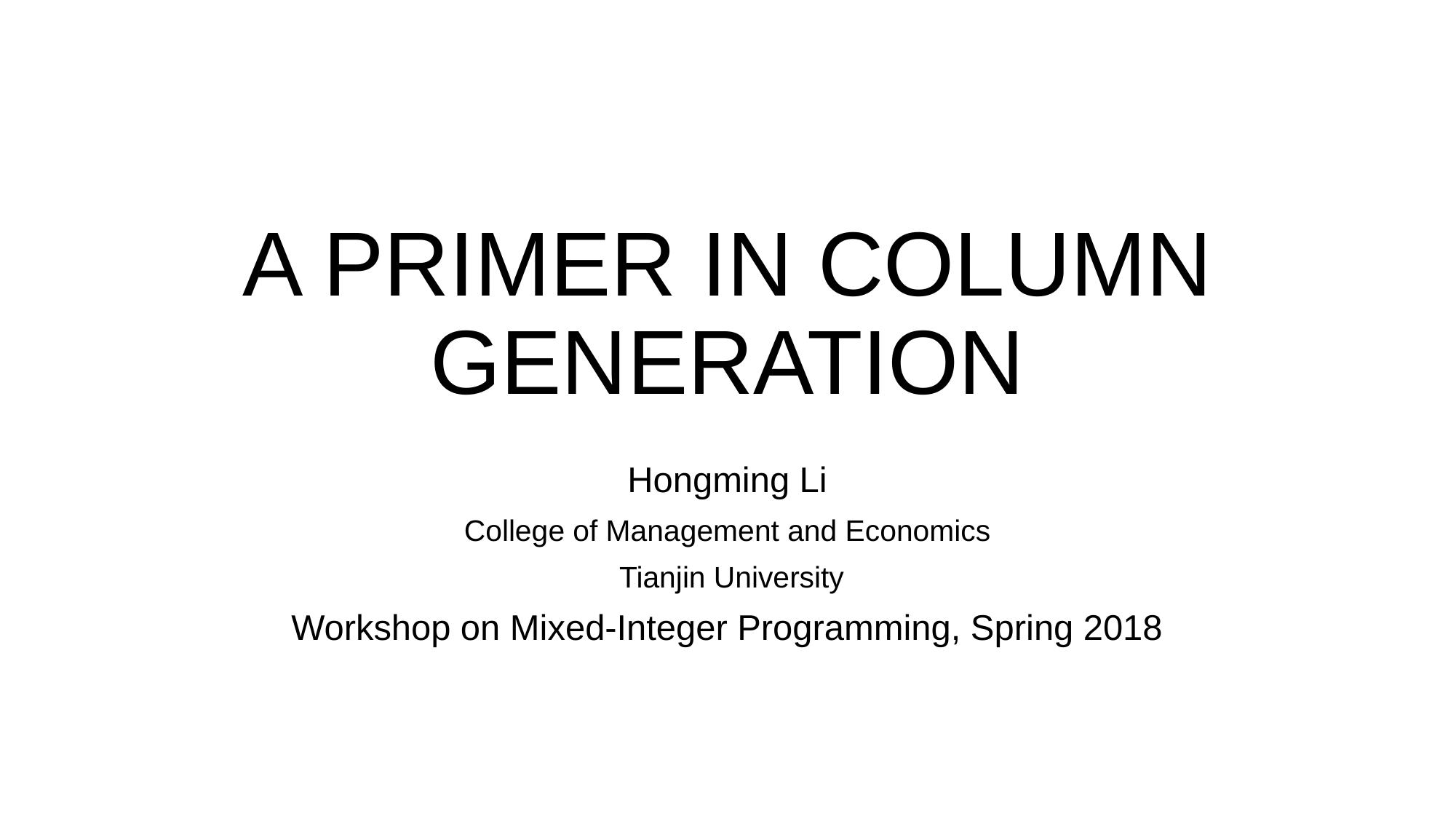

# A PRIMER IN COLUMN GENERATION
Hongming Li
College of Management and Economics
 Tianjin University
Workshop on Mixed-Integer Programming, Spring 2018